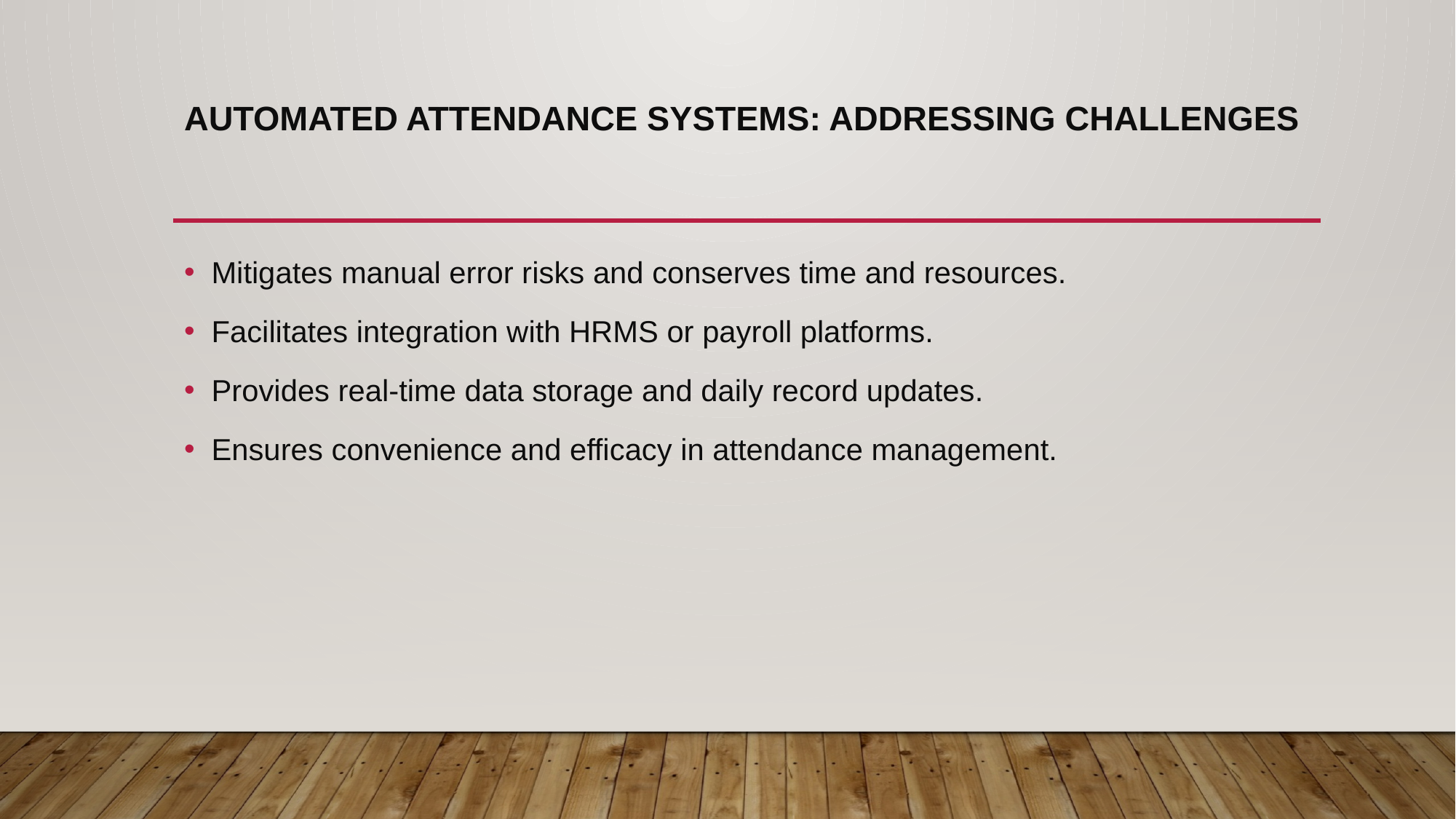

# Automated Attendance Systems: Addressing Challenges
Mitigates manual error risks and conserves time and resources.
Facilitates integration with HRMS or payroll platforms.
Provides real-time data storage and daily record updates.
Ensures convenience and efficacy in attendance management.